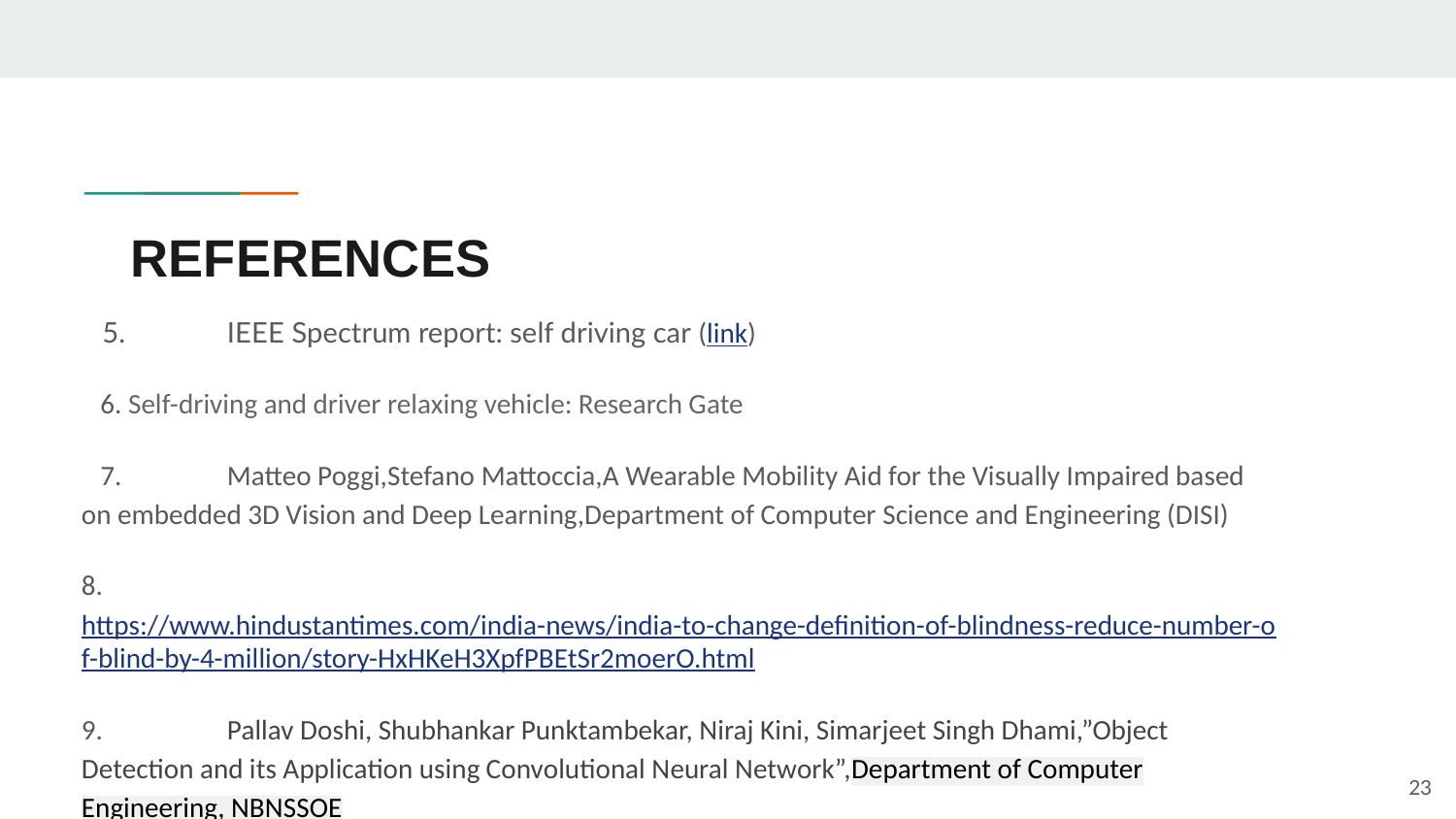

# REFERENCES
   5.	IEEE Spectrum report: self driving car (link)
   6. Self-driving and driver relaxing vehicle: Research Gate
   7.	Matteo Poggi,Stefano Mattoccia,A Wearable Mobility Aid for the Visually Impaired based on embedded 3D Vision and Deep Learning,Department of Computer Science and Engineering (DISI)
8. https://www.hindustantimes.com/india-news/india-to-change-definition-of-blindness-reduce-number-of-blind-by-4-million/story-HxHKeH3XpfPBEtSr2moerO.html
9.	Pallav Doshi, Shubhankar Punktambekar, Niraj Kini, Simarjeet Singh Dhami,”Object Detection and its Application using Convolutional Neural Network”,Department of Computer Engineering, NBNSSOE

23